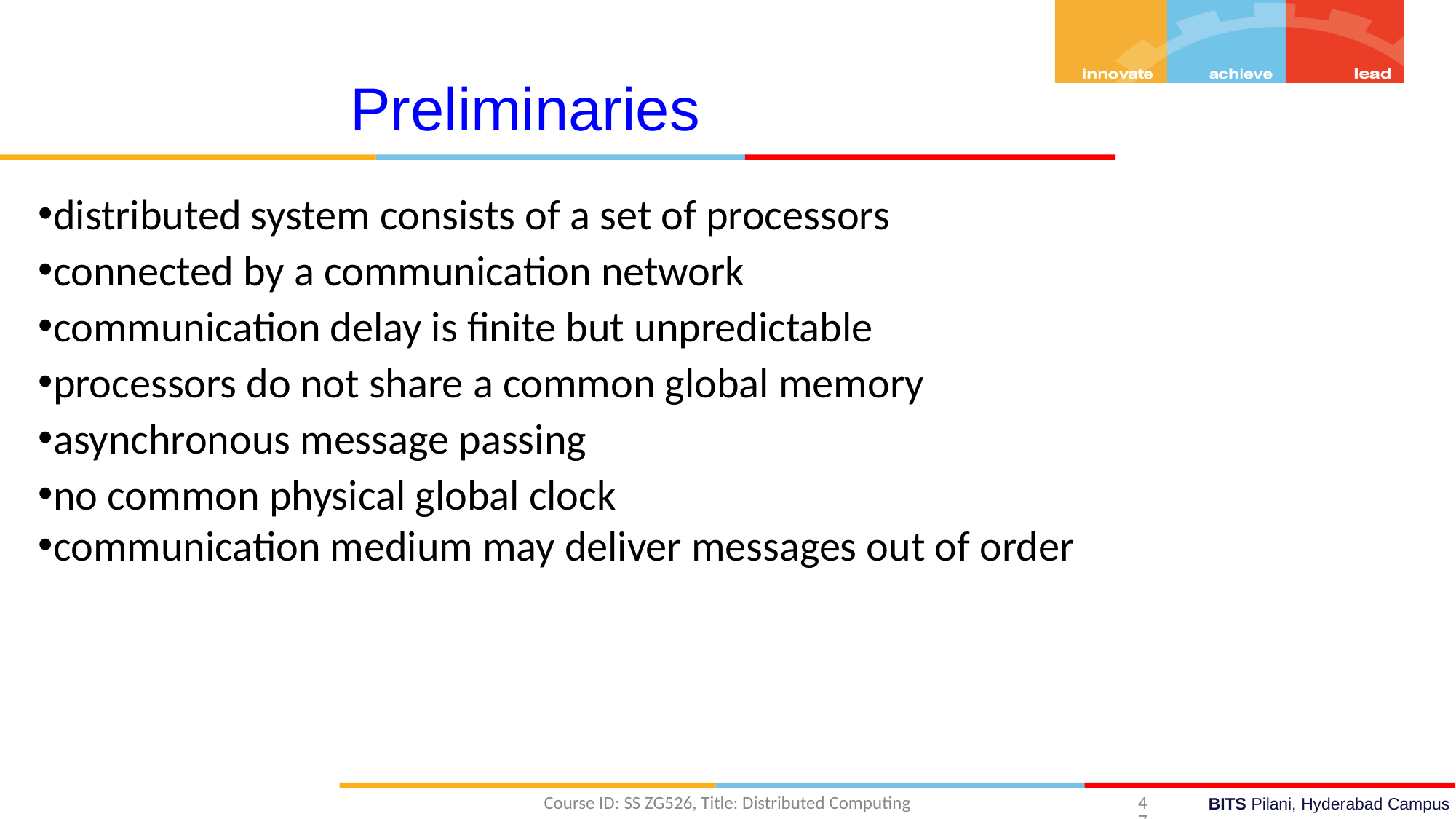

Preliminaries
distributed system consists of a set of processors
connected by a communication network
communication delay is finite but unpredictable
processors do not share a common global memory
asynchronous message passing
no common physical global clock
communication medium may deliver messages out of order

Course ID: SS ZG526, Title: Distributed Computing
47